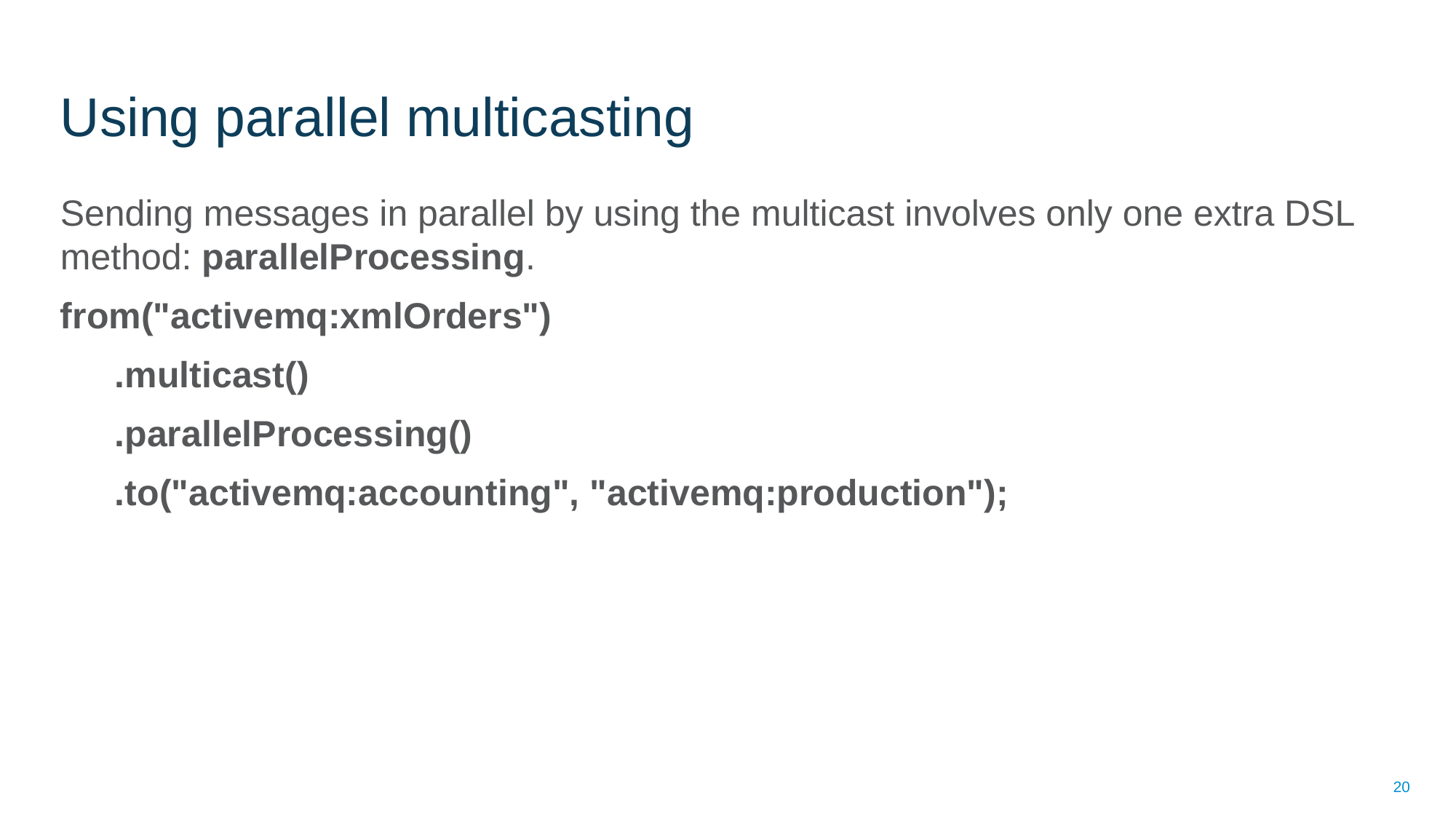

# Using parallel multicasting
Sending messages in parallel by using the multicast involves only one extra DSL method: parallelProcessing.
from("activemq:xmlOrders")
.multicast()
.parallelProcessing()
.to("activemq:accounting", "activemq:production");